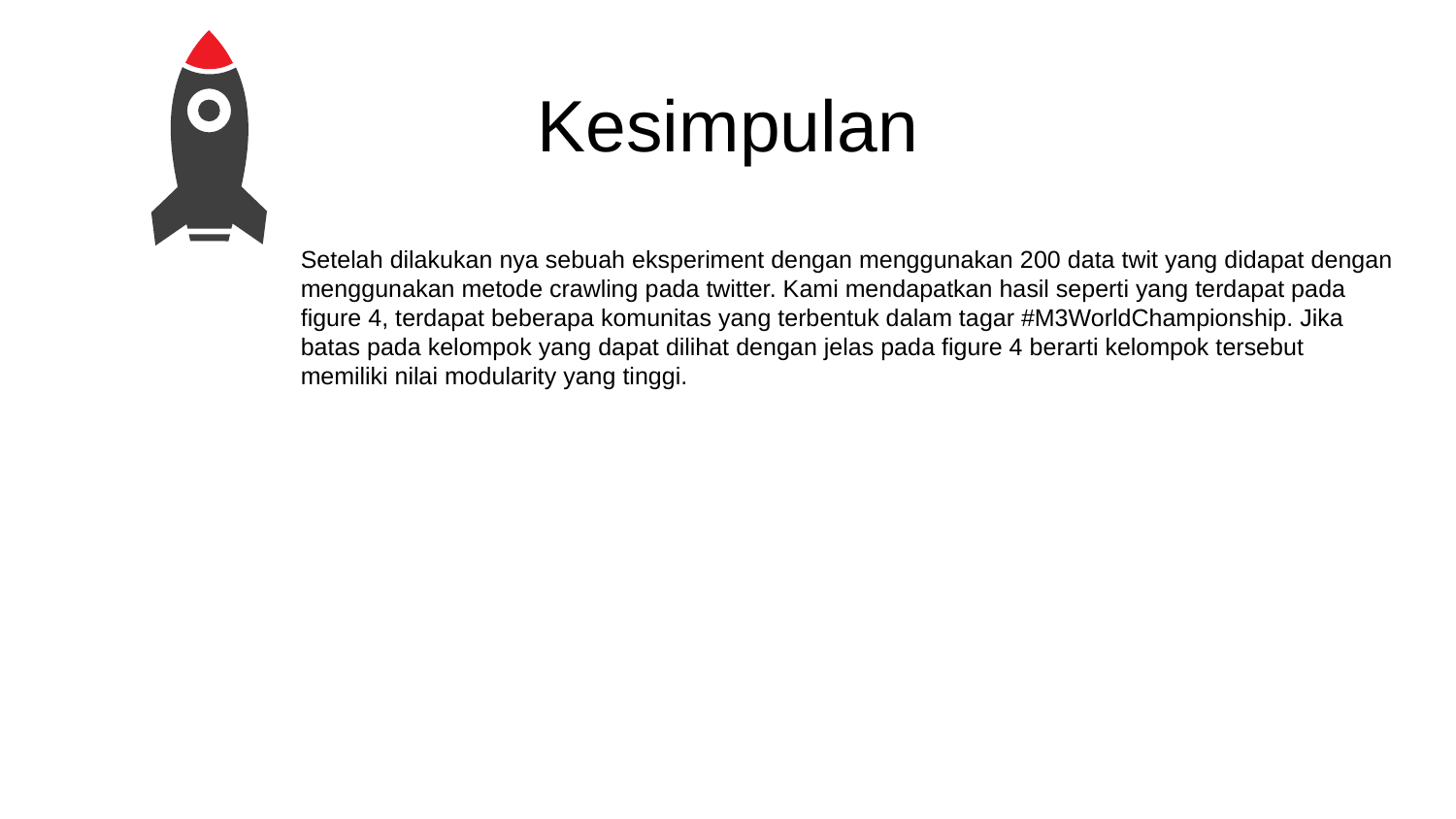

Kesimpulan
Setelah dilakukan nya sebuah eksperiment dengan menggunakan 200 data twit yang didapat dengan menggunakan metode crawling pada twitter. Kami mendapatkan hasil seperti yang terdapat pada figure 4, terdapat beberapa komunitas yang terbentuk dalam tagar #M3WorldChampionship. Jika batas pada kelompok yang dapat dilihat dengan jelas pada figure 4 berarti kelompok tersebut memiliki nilai modularity yang tinggi.